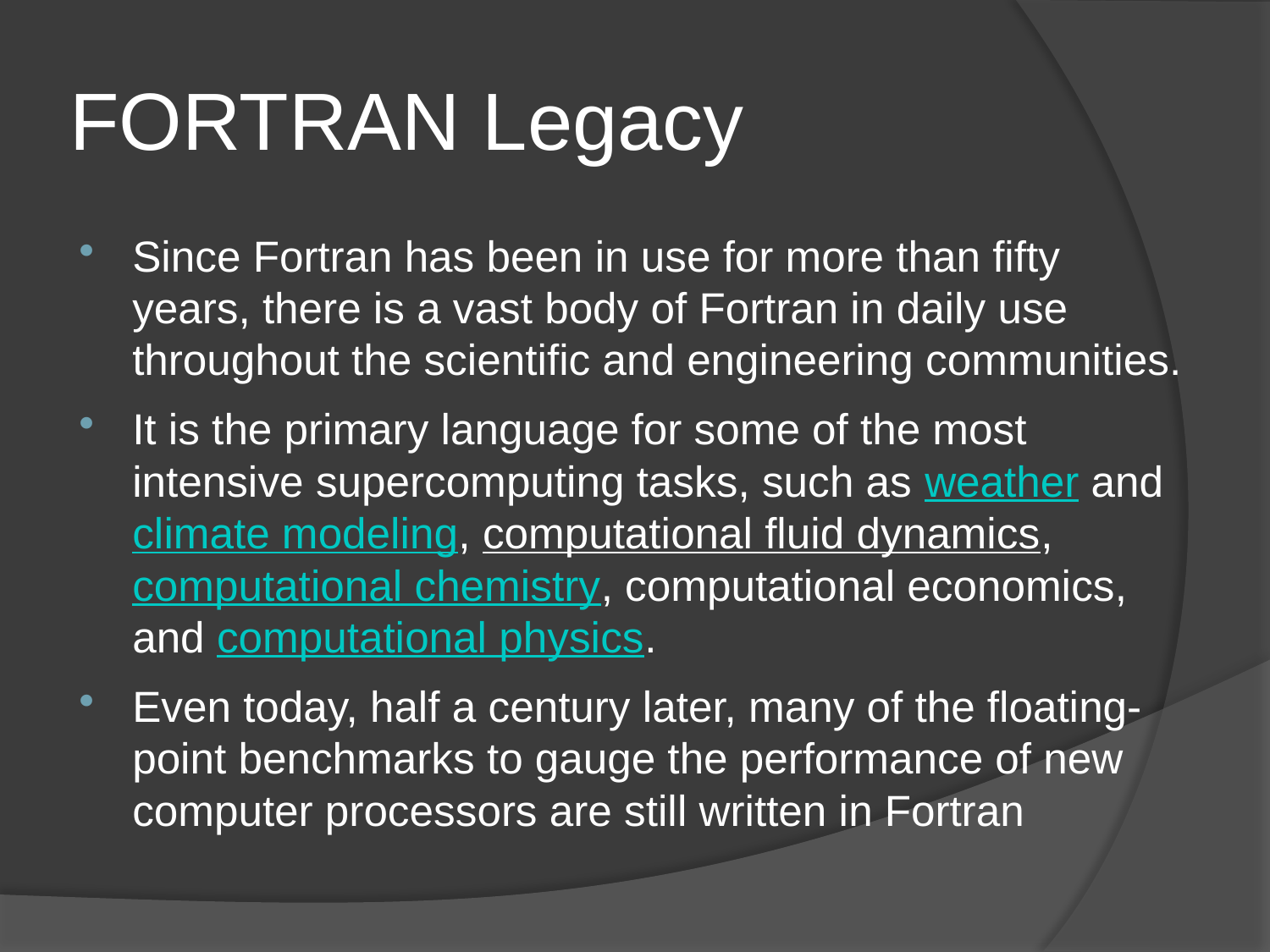

# FORTRAN Legacy
Since Fortran has been in use for more than fifty years, there is a vast body of Fortran in daily use throughout the scientific and engineering communities.
It is the primary language for some of the most intensive supercomputing tasks, such as weather and climate modeling, computational fluid dynamics, computational chemistry, computational economics, and computational physics.
Even today, half a century later, many of the floating-point benchmarks to gauge the performance of new computer processors are still written in Fortran